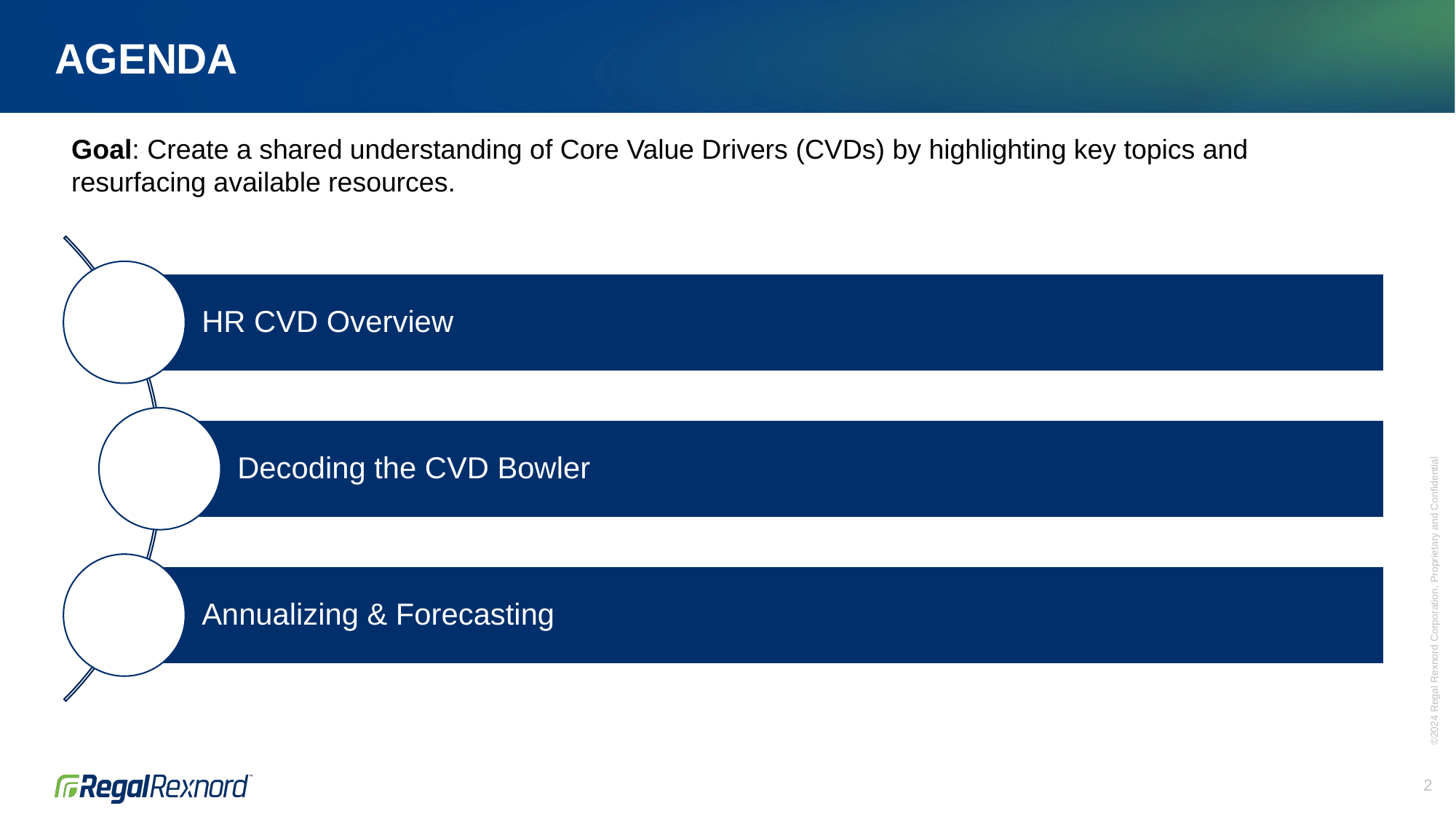

# agenda
Goal: Create a shared understanding of Core Value Drivers (CVDs) by highlighting key topics and resurfacing available resources.
HR CVD Overview
Decoding the CVD Bowler
Annualizing & Forecasting
2